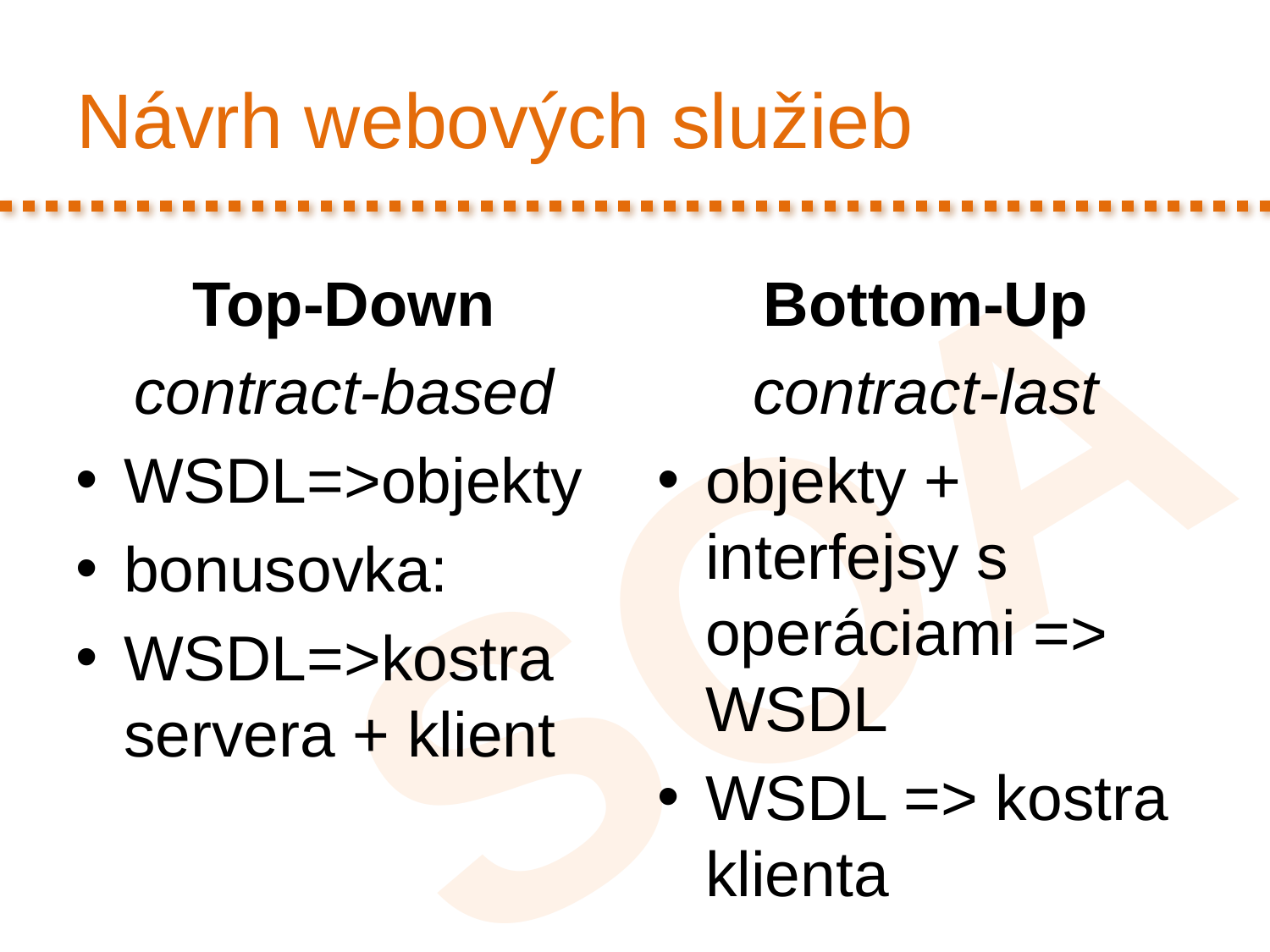

# Návrh webových služieb
Top-Down
Bottom-Up
contract-based
WSDL=>objekty
bonusovka:
WSDL=>kostra servera + klient
contract-last
objekty + interfejsy s operáciami => WSDL
WSDL => kostra klienta